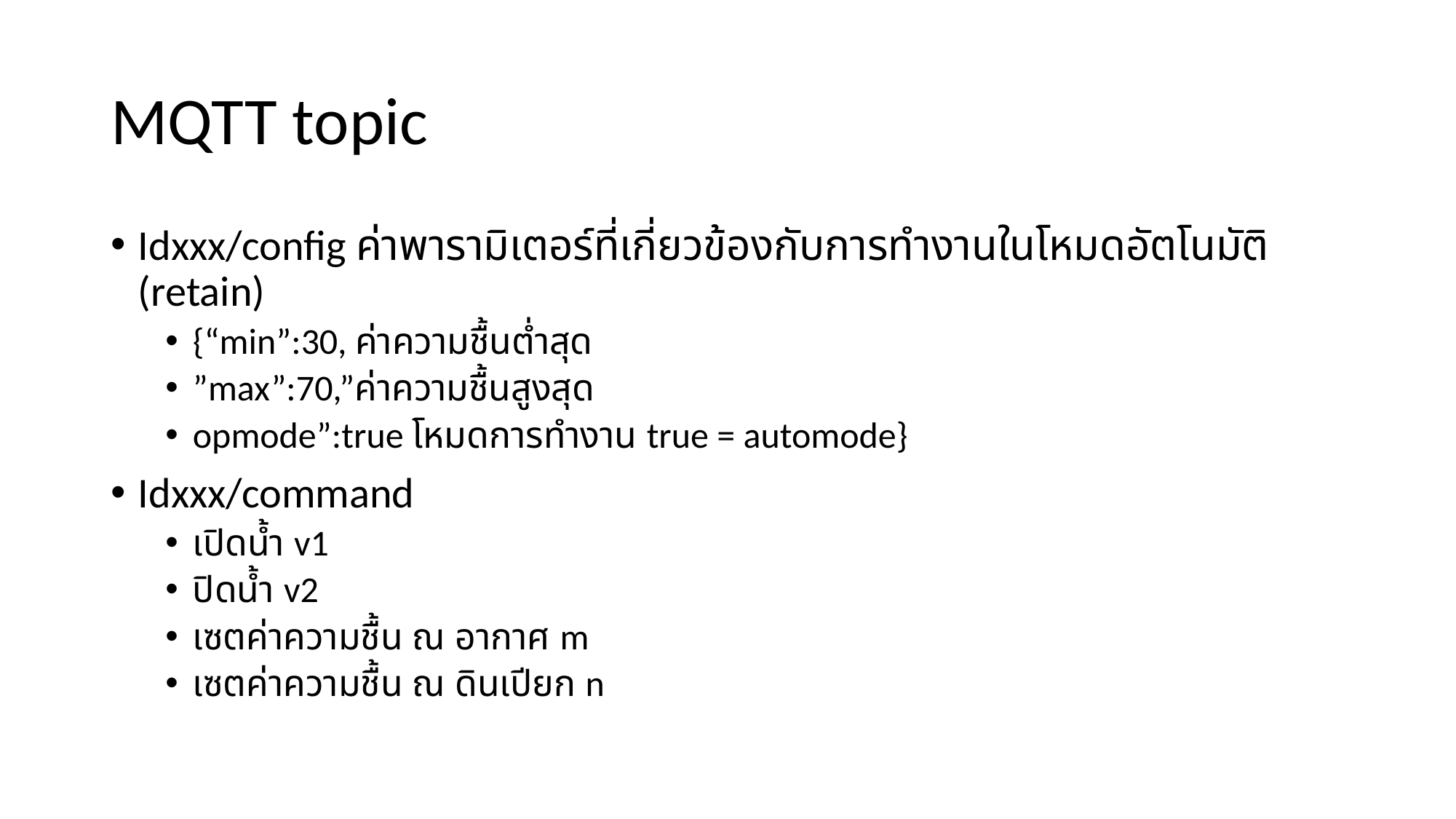

# MQTT topic
Idxxx/config ค่าพารามิเตอร์ที่เกี่ยวข้องกับการทำงานในโหมดอัตโนมัติ (retain)
{“min”:30, ค่าความชื้นต่ำสุด
”max”:70,”ค่าความชื้นสูงสุด
opmode”:true โหมดการทำงาน true = automode}
Idxxx/command
เปิดน้ำ v1
ปิดน้ำ v2
เซตค่าความชื้น ณ อากาศ m
เซตค่าความชื้น ณ ดินเปียก n